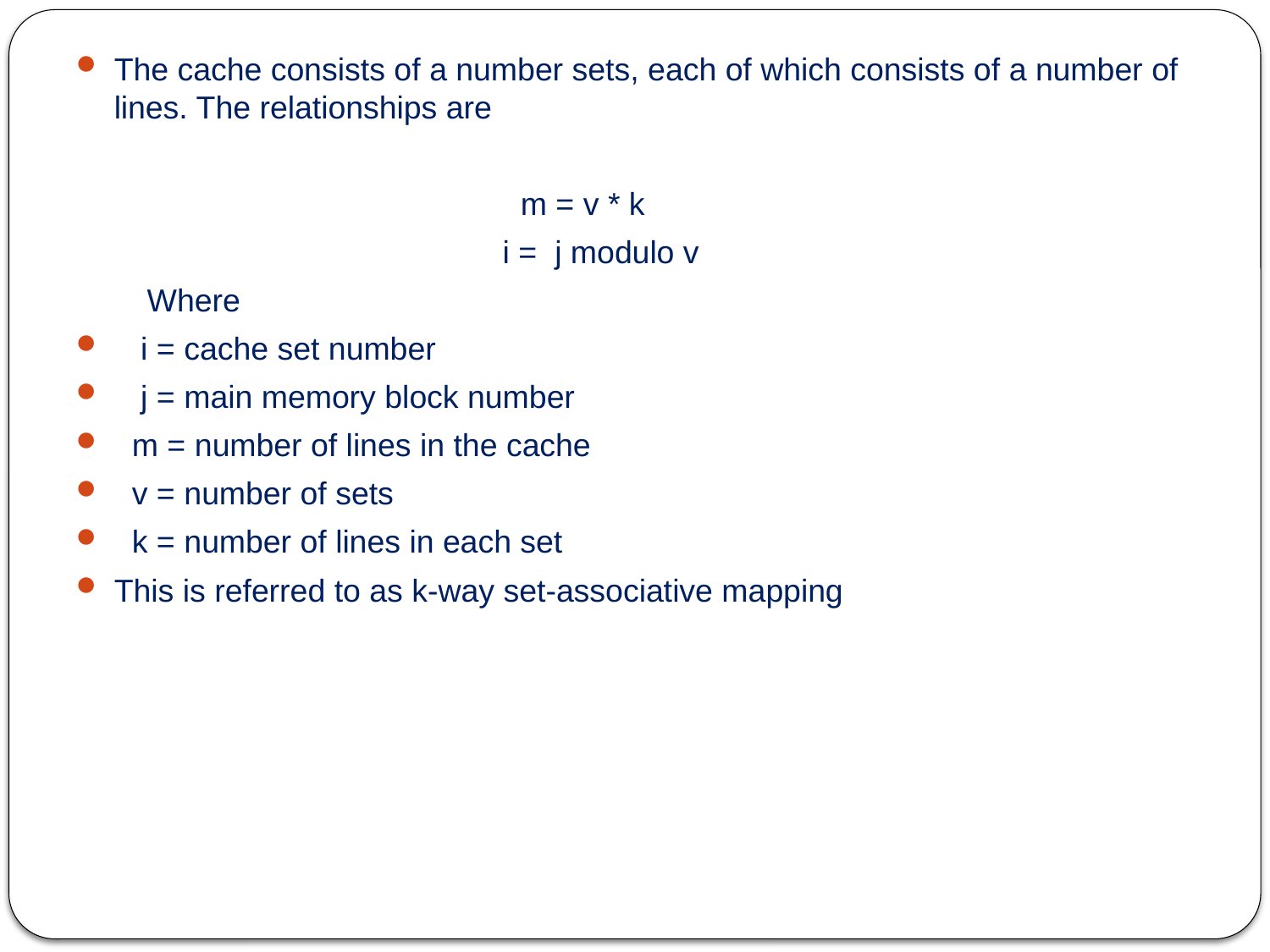

#
The cache consists of a number sets, each of which consists of a number of lines. The relationships are

                                                  m = v * k
                                                i =  j modulo v
        Where
   i = cache set number
   j = main memory block number
  m = number of lines in the cache
  v = number of sets
  k = number of lines in each set
This is referred to as k-way set-associative mapping